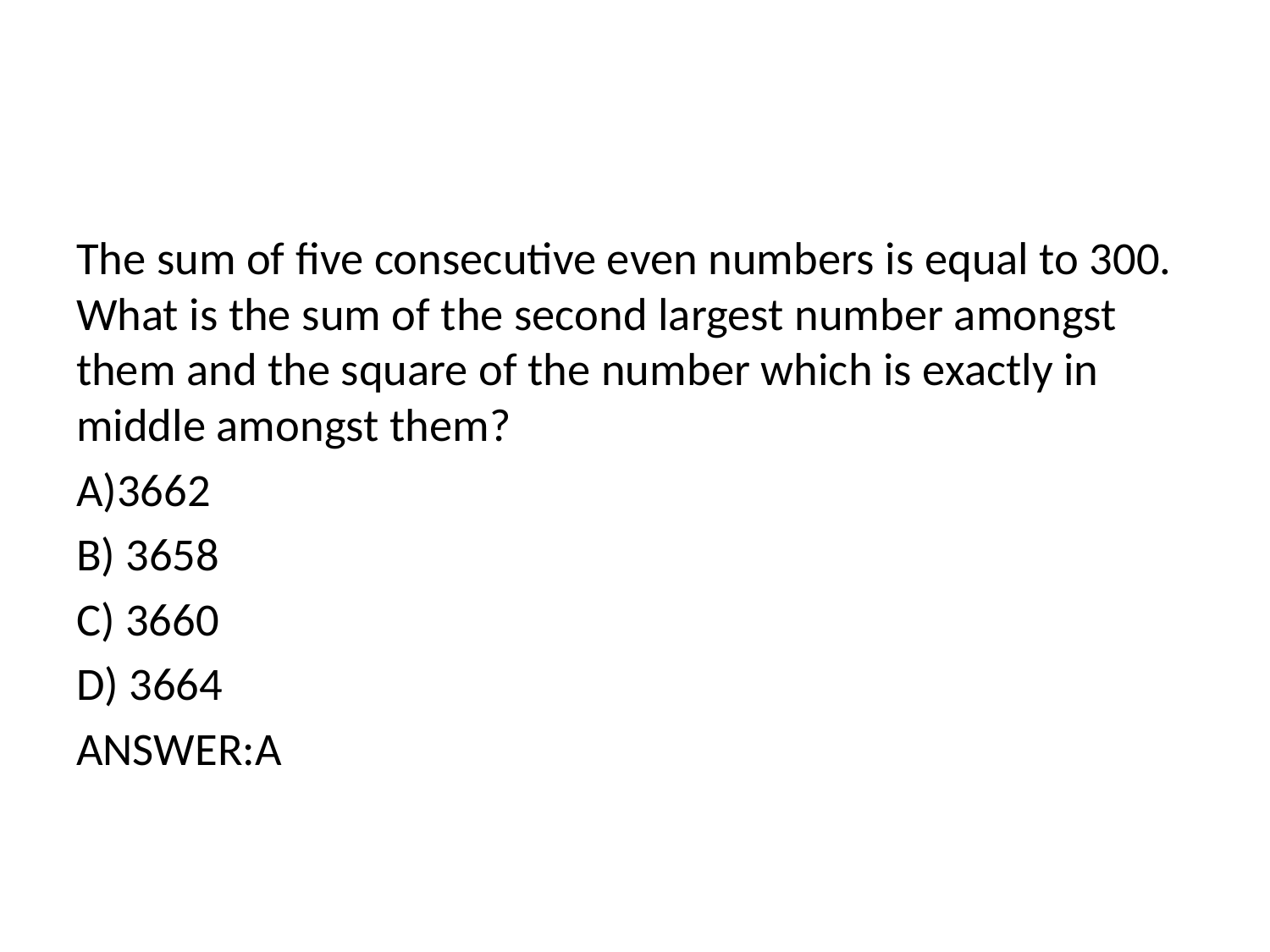

The sum of five consecutive even numbers is equal to 300. What is the sum of the second largest number amongst them and the square of the number which is exactly in middle amongst them?
A)3662
B) 3658
C) 3660
D) 3664
ANSWER:A